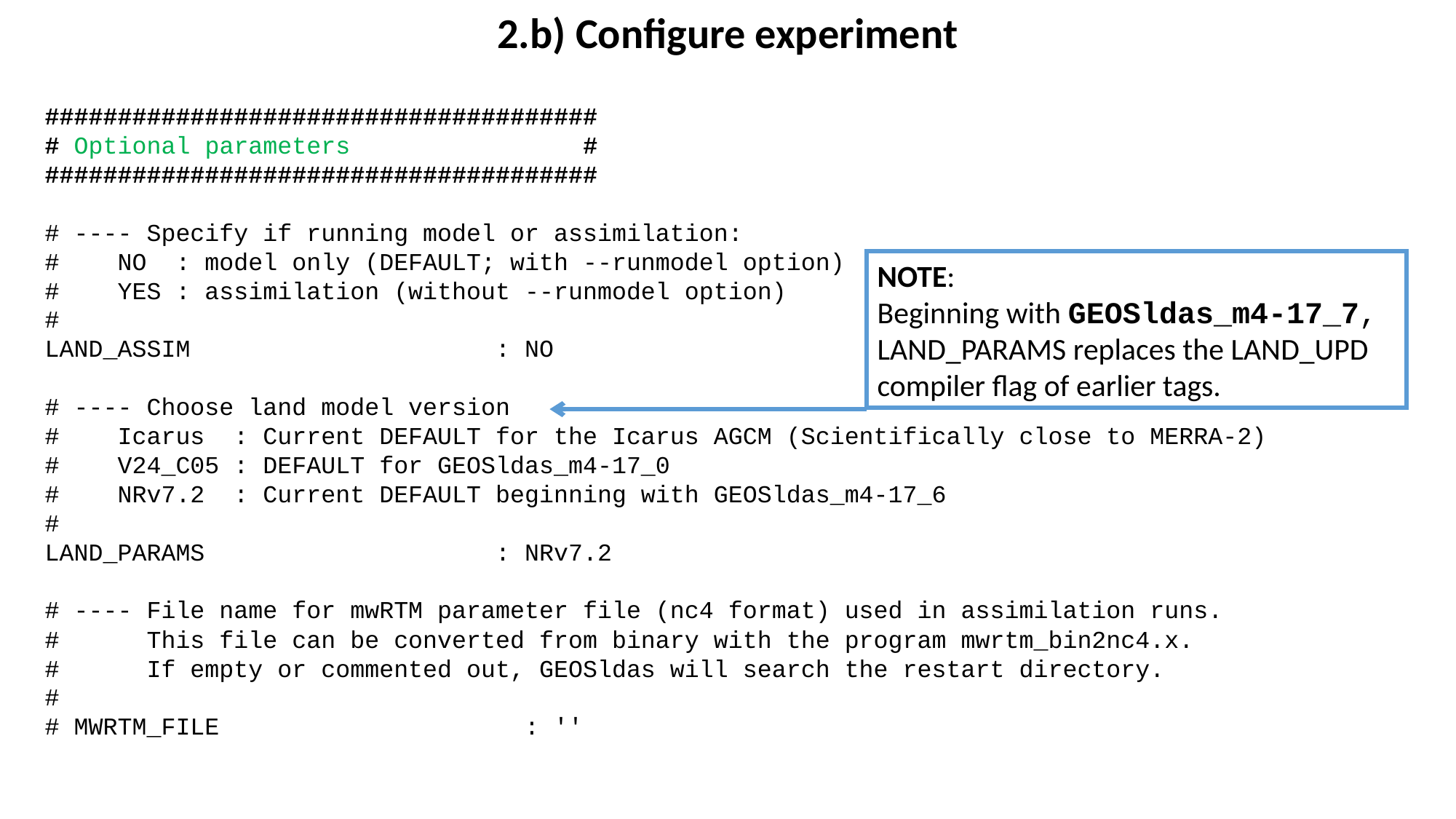

2.b) Configure experiment
######################################
# Optional parameters                #
######################################

# ---- Specify if running model or assimilation:
#    NO  : model only (DEFAULT; with --runmodel option)
#    YES : assimilation (without --runmodel option)
#
LAND_ASSIM                     : NO

# ---- Choose land model version
#    Icarus  : Current DEFAULT for the Icarus AGCM (Scientifically close to MERRA-2)
#    V24_C05 : DEFAULT for GEOSldas_m4-17_0
#    NRv7.2  : Current DEFAULT beginning with GEOSldas_m4-17_6
#
LAND_PARAMS                    : NRv7.2

# ---- File name for mwRTM parameter file (nc4 format) used in assimilation runs.
#      This file can be converted from binary with the program mwrtm_bin2nc4.x.
#      If empty or commented out, GEOSldas will search the restart directory.
#
# MWRTM_FILE                     : ''
NOTE:
Beginning with GEOSldas_m4-17_7, LAND_PARAMS replaces the LAND_UPD compiler flag of earlier tags.